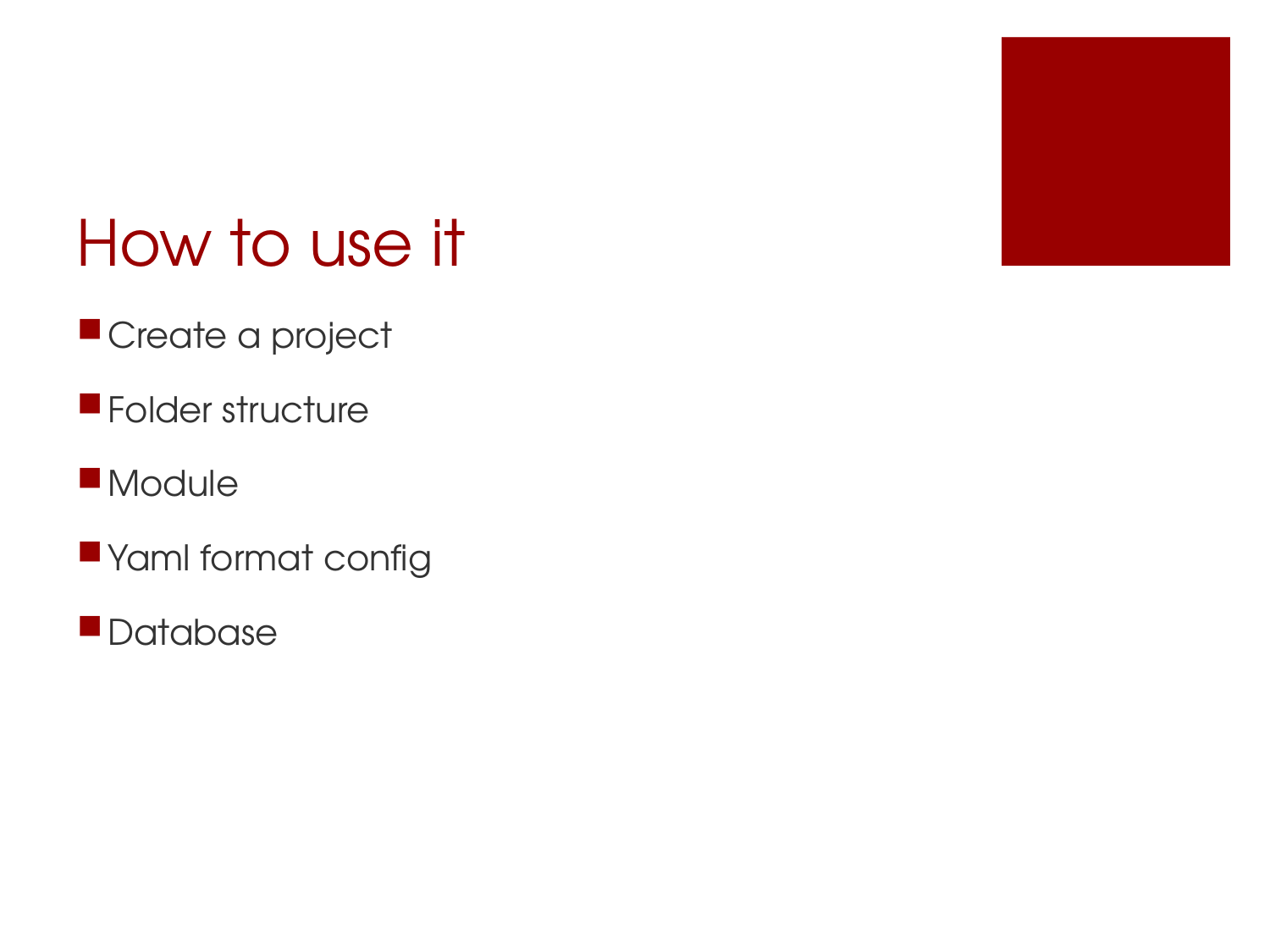

# How to use it
Create a project
Folder structure
Module
Yaml format config
Database